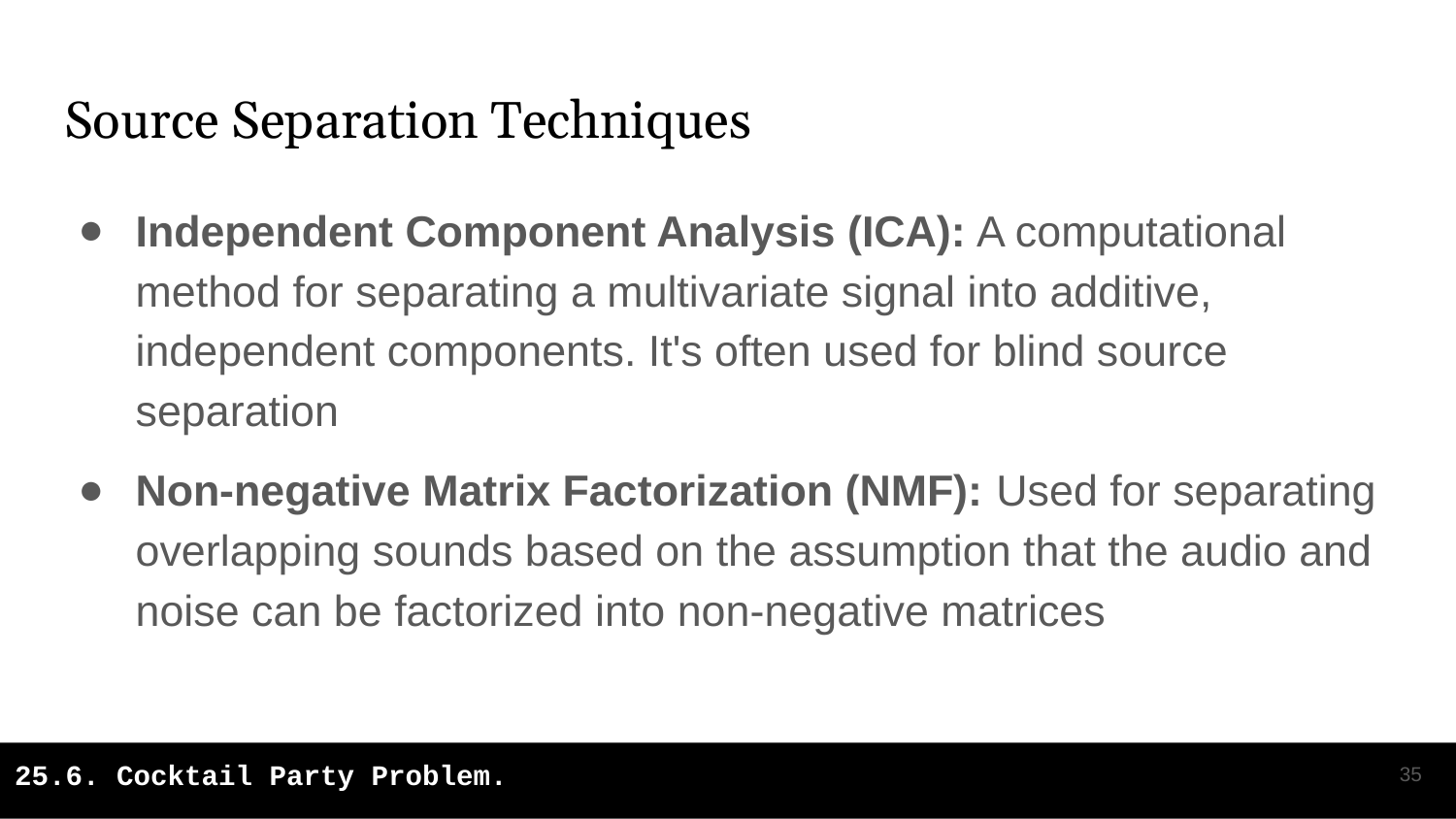

# Source Separation Techniques
Independent Component Analysis (ICA): A computational method for separating a multivariate signal into additive, independent components. It's often used for blind source separation
Non-negative Matrix Factorization (NMF): Used for separating overlapping sounds based on the assumption that the audio and noise can be factorized into non-negative matrices
35
25.6. Cocktail Party Problem.